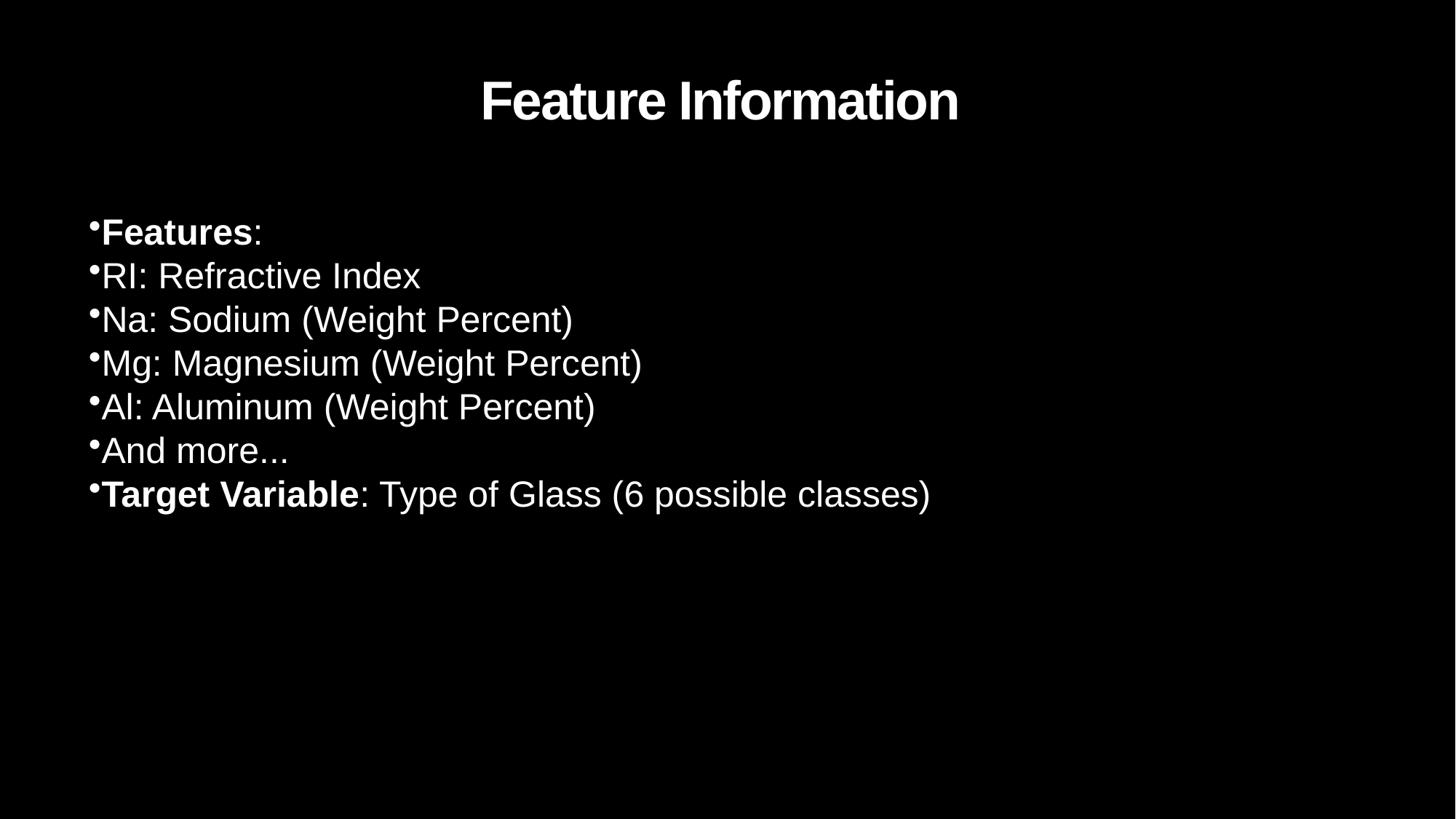

# Feature Information
Features:
RI: Refractive Index
Na: Sodium (Weight Percent)
Mg: Magnesium (Weight Percent)
Al: Aluminum (Weight Percent)
And more...
Target Variable: Type of Glass (6 possible classes)